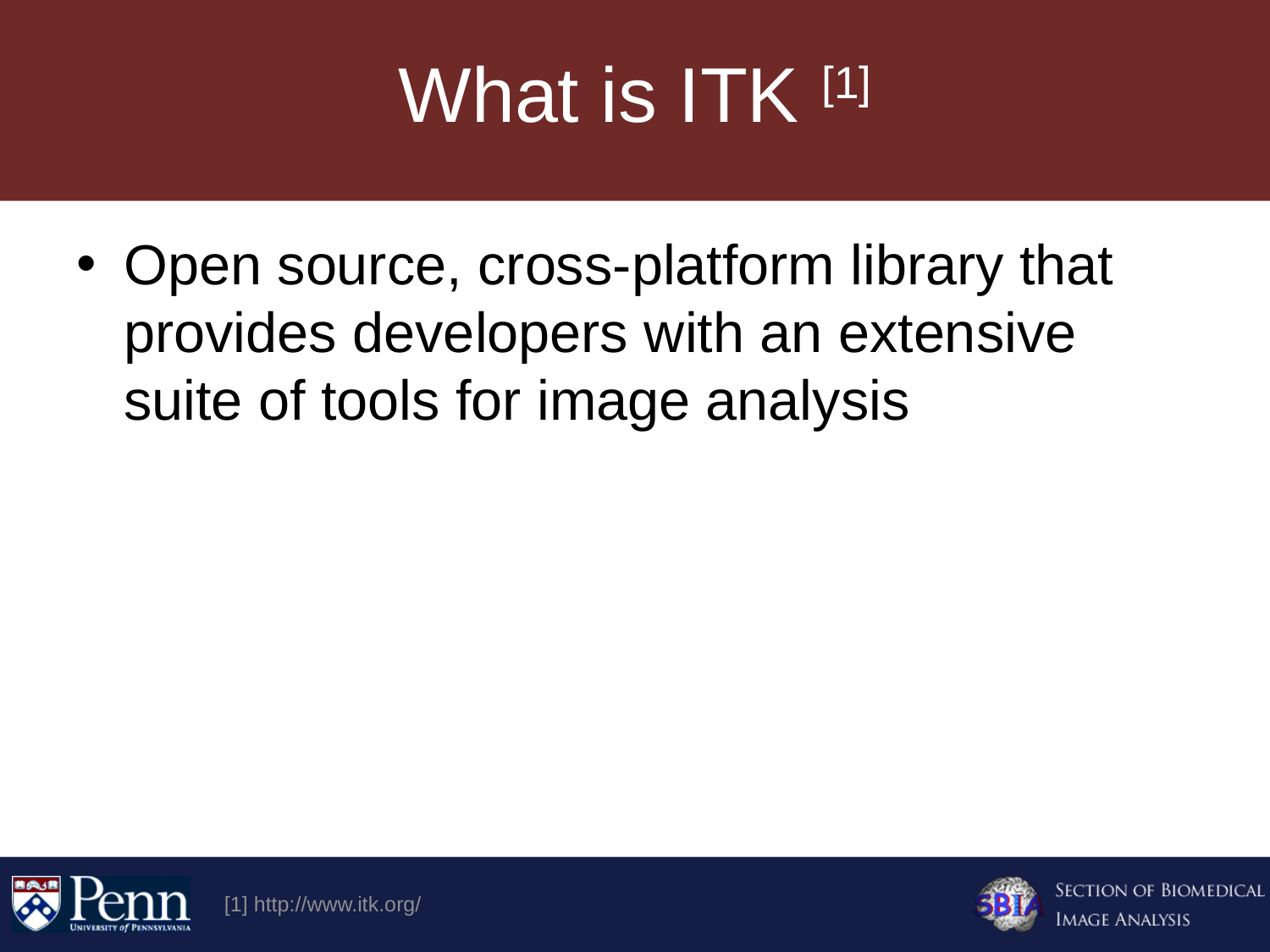

# What is ITK [1]
Open source, cross-platform library that provides developers with an extensive suite of tools for image analysis
[1] http://www.itk.org/